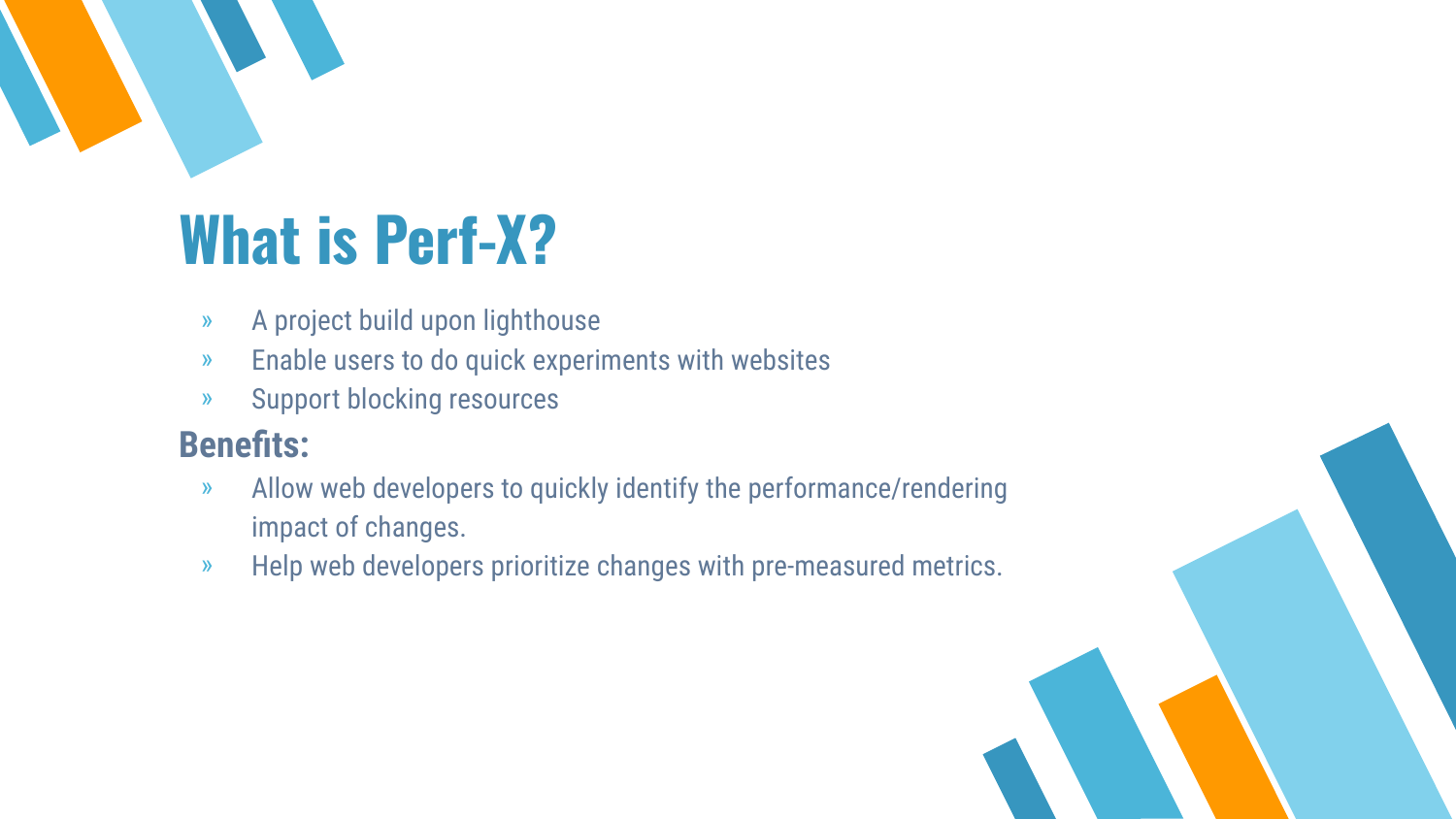

# What is Perf-X?
A project build upon lighthouse
Enable users to do quick experiments with websites
Support blocking resources
Benefits:
Allow web developers to quickly identify the performance/rendering impact of changes.
Help web developers prioritize changes with pre-measured metrics.